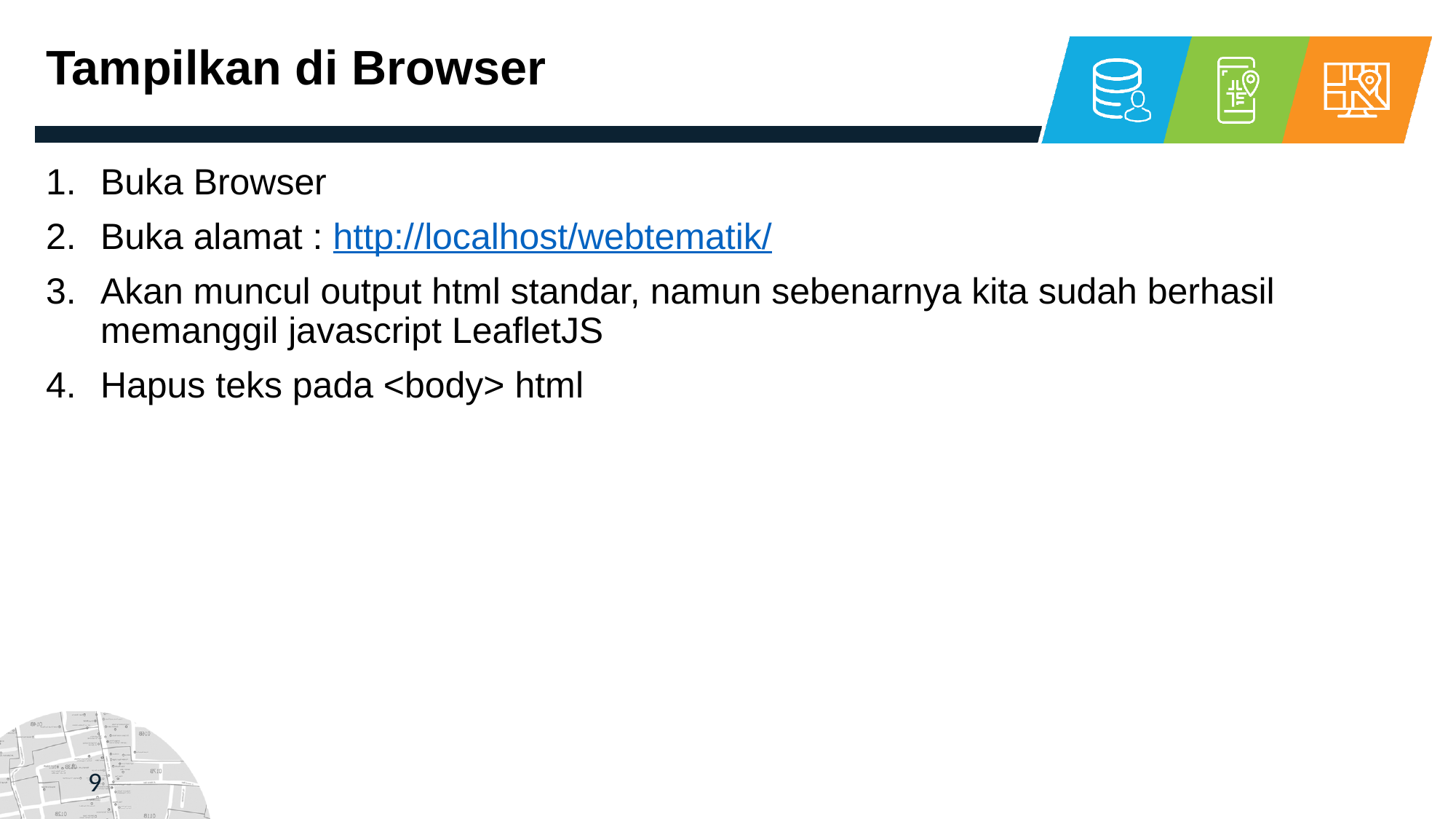

# Tampilkan di Browser
Buka Browser
Buka alamat : http://localhost/webtematik/
Akan muncul output html standar, namun sebenarnya kita sudah berhasil memanggil javascript LeafletJS
Hapus teks pada <body> html